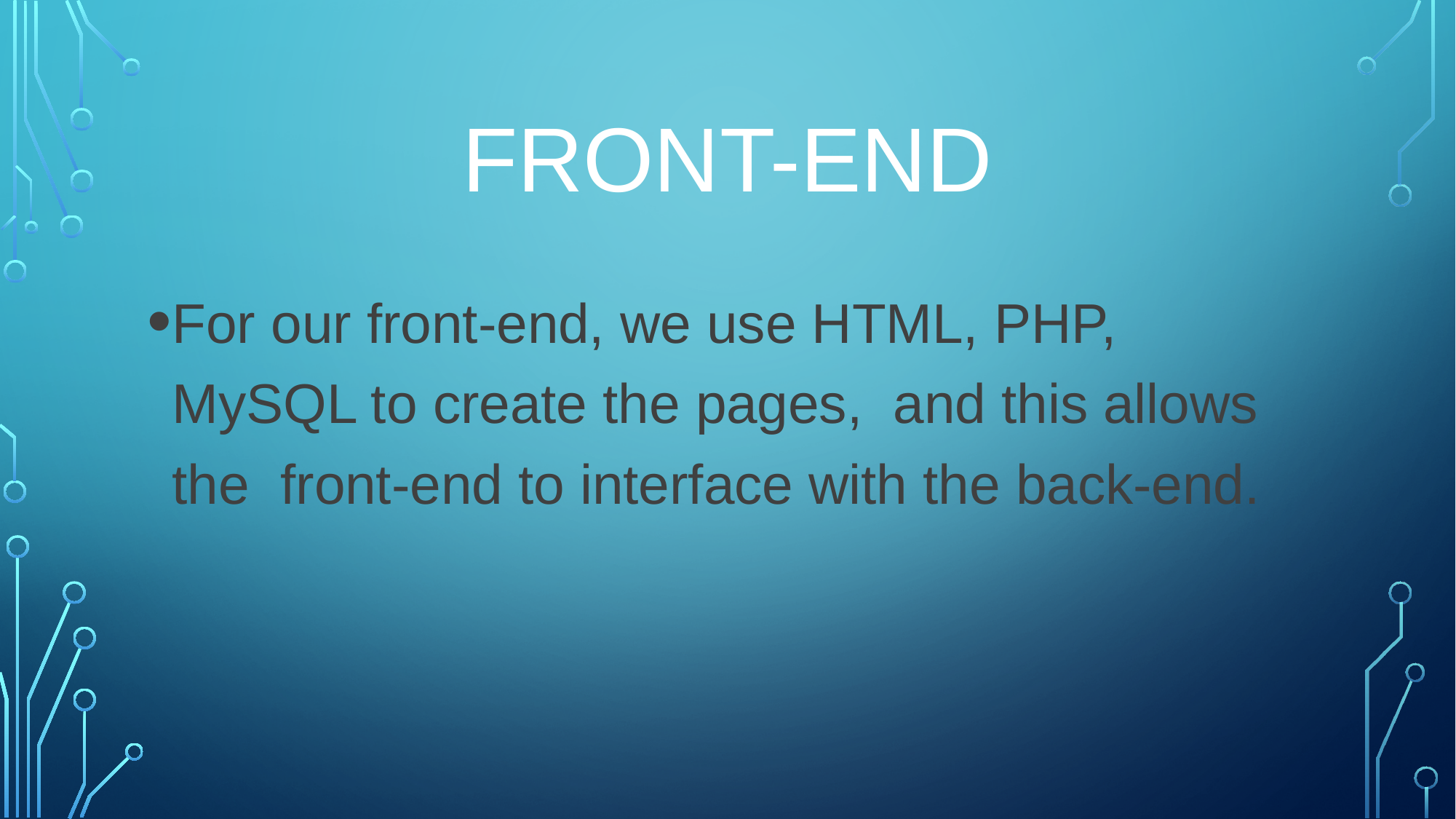

# Front-end
For our front-end, we use HTML, PHP, MySQL to create the pages,  and this allows the  front-end to interface with the back-end.